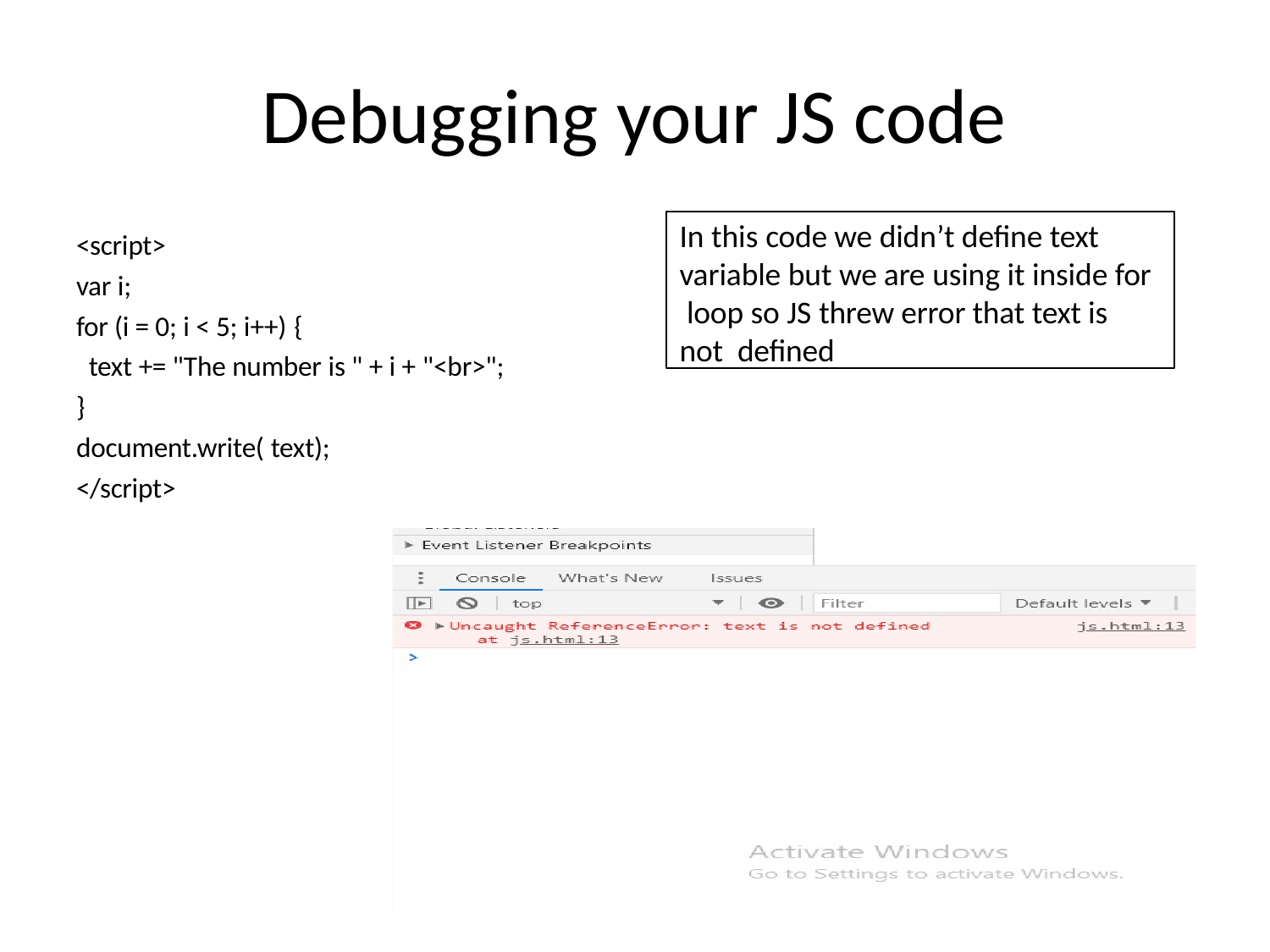

# Debugging your JS code
In this code we didn’t define text  variable but we are using it inside for  loop so JS threw error that text is not  defined
<script>
var i;
for (i = 0; i < 5; i++) {
text += "The number is " + i + "<br>";
}
document.write( text);
</script>